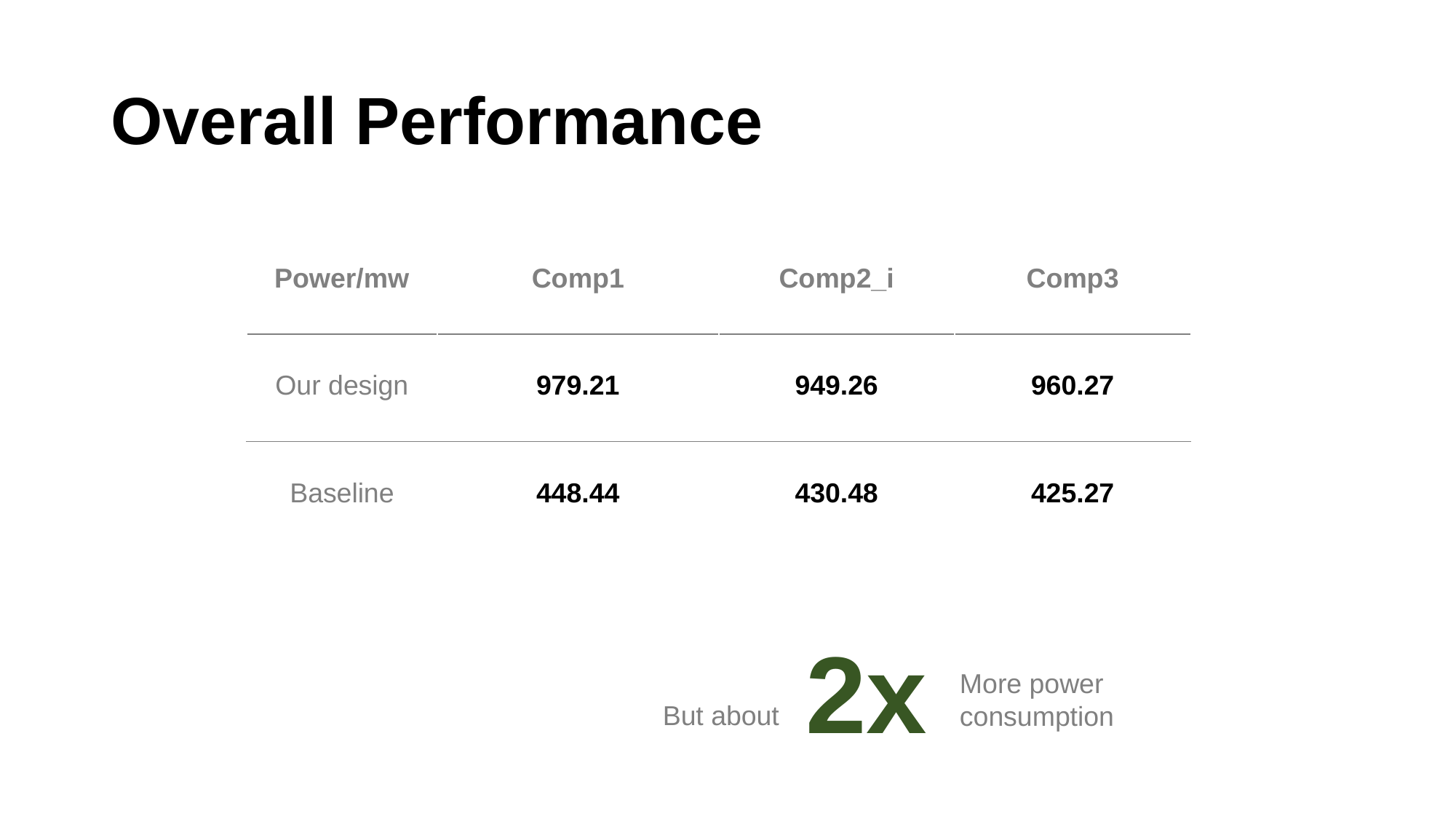

# Overall Performance
| Power/mw | Comp1 | Comp2\_i | Comp3 |
| --- | --- | --- | --- |
| Our design | 979.21 | 949.26 | 960.27 |
| Baseline | 448.44 | 430.48 | 425.27 |
2x
More power consumption
But about